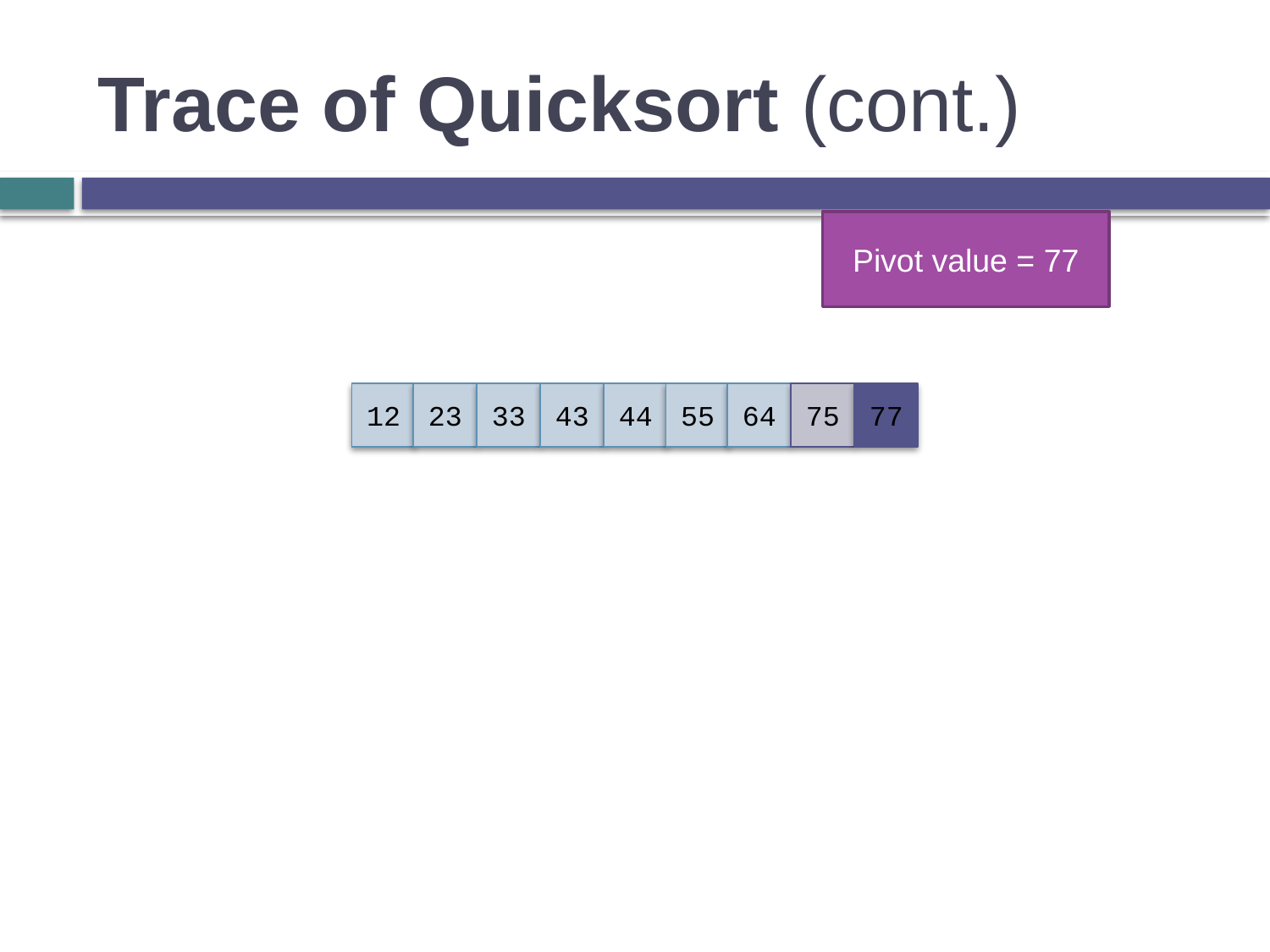

# Trace of Quicksort (cont.)
Pivot value = 77
12
23
33
43
44
55
64
75
77